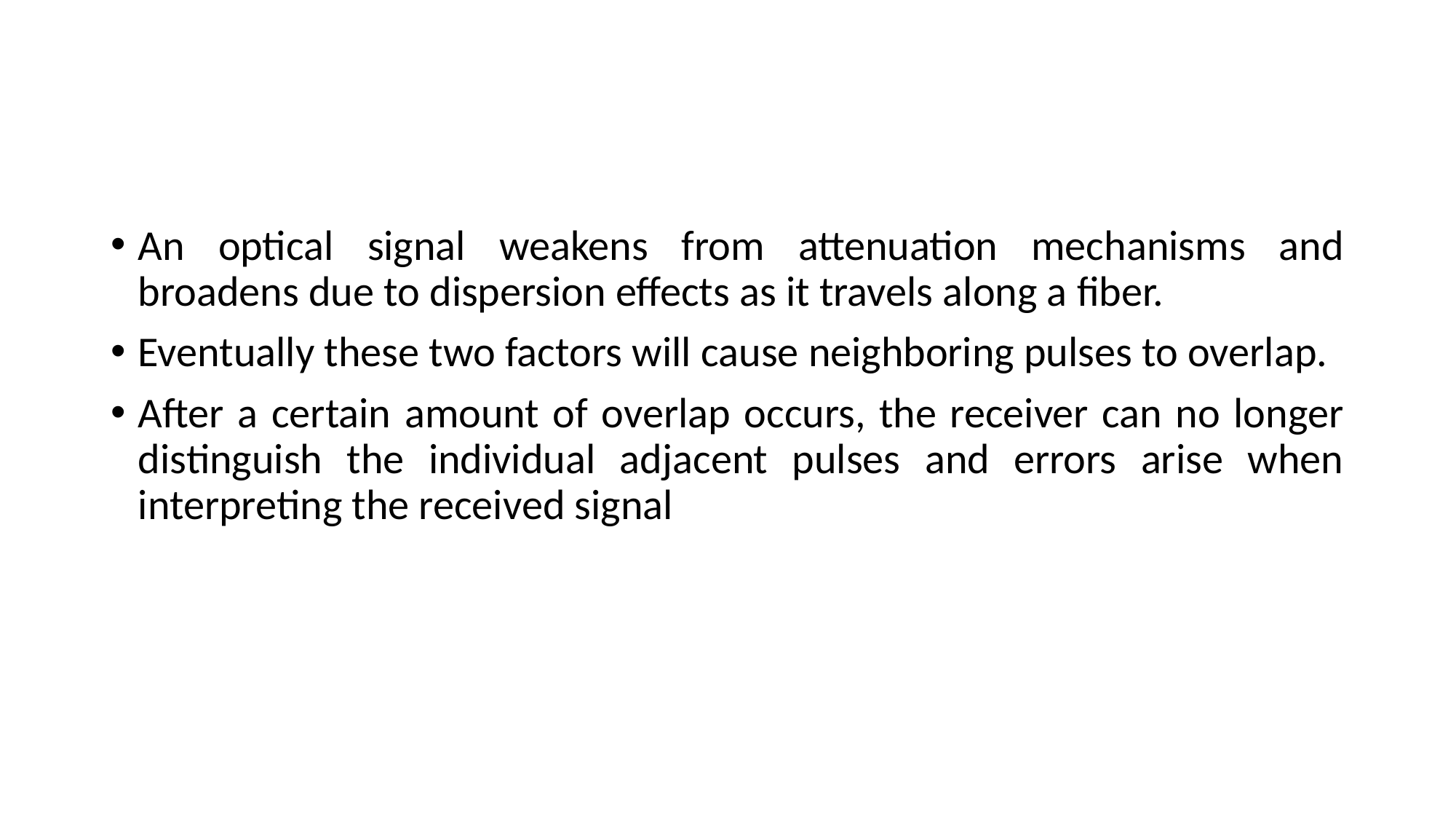

#
An optical signal weakens from attenuation mechanisms and broadens due to dispersion effects as it travels along a fiber.
Eventually these two factors will cause neighboring pulses to overlap.
After a certain amount of overlap occurs, the receiver can no longer distinguish the individual adjacent pulses and errors arise when interpreting the received signal